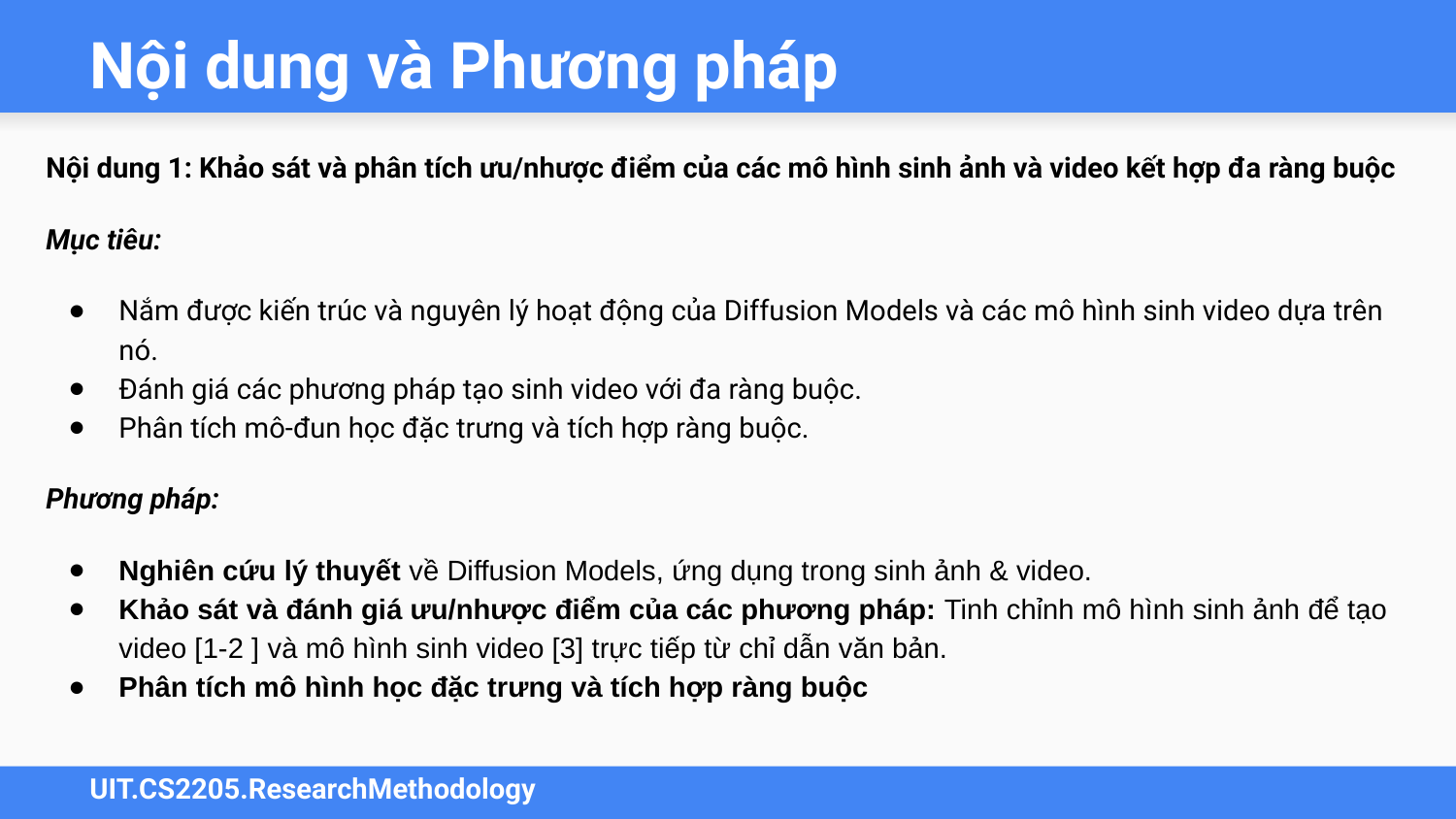

# Nội dung và Phương pháp
Nội dung 1: Khảo sát và phân tích ưu/nhược điểm của các mô hình sinh ảnh và video kết hợp đa ràng buộc
Mục tiêu:
Nắm được kiến trúc và nguyên lý hoạt động của Diffusion Models và các mô hình sinh video dựa trên nó.
Đánh giá các phương pháp tạo sinh video với đa ràng buộc.
Phân tích mô-đun học đặc trưng và tích hợp ràng buộc.
Phương pháp:
Nghiên cứu lý thuyết về Diffusion Models, ứng dụng trong sinh ảnh & video.
Khảo sát và đánh giá ưu/nhược điểm của các phương pháp: Tinh chỉnh mô hình sinh ảnh để tạo video [1-2 ] và mô hình sinh video [3] trực tiếp từ chỉ dẫn văn bản.
Phân tích mô hình học đặc trưng và tích hợp ràng buộc